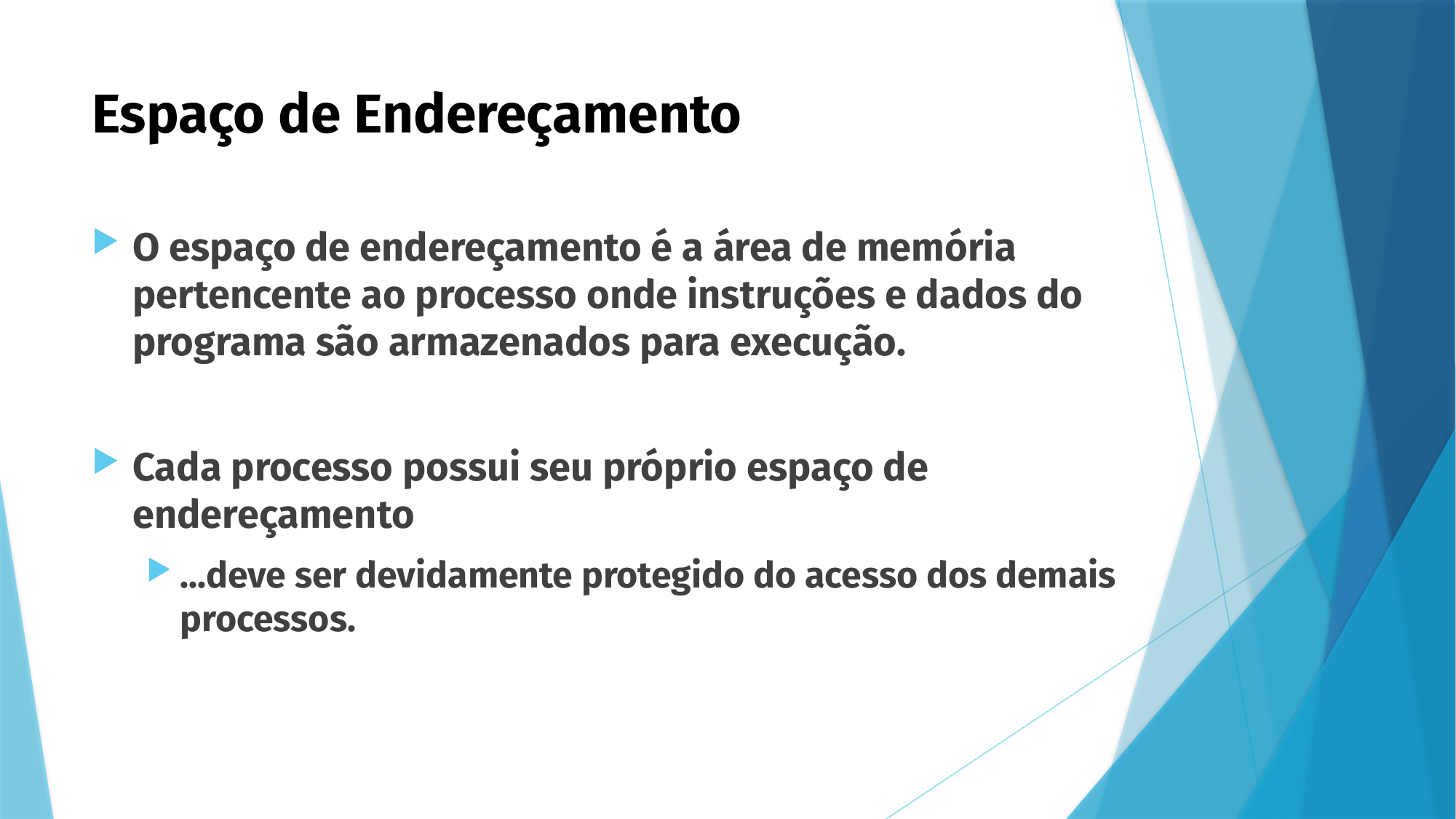

# Espaço de Endereçamento
O espaço de endereçamento é a área de memória pertencente ao processo onde instruções e dados do programa são armazenados para execução.

Cada processo possui seu próprio espaço de endereçamento
...deve ser devidamente protegido do acesso dos demais processos.